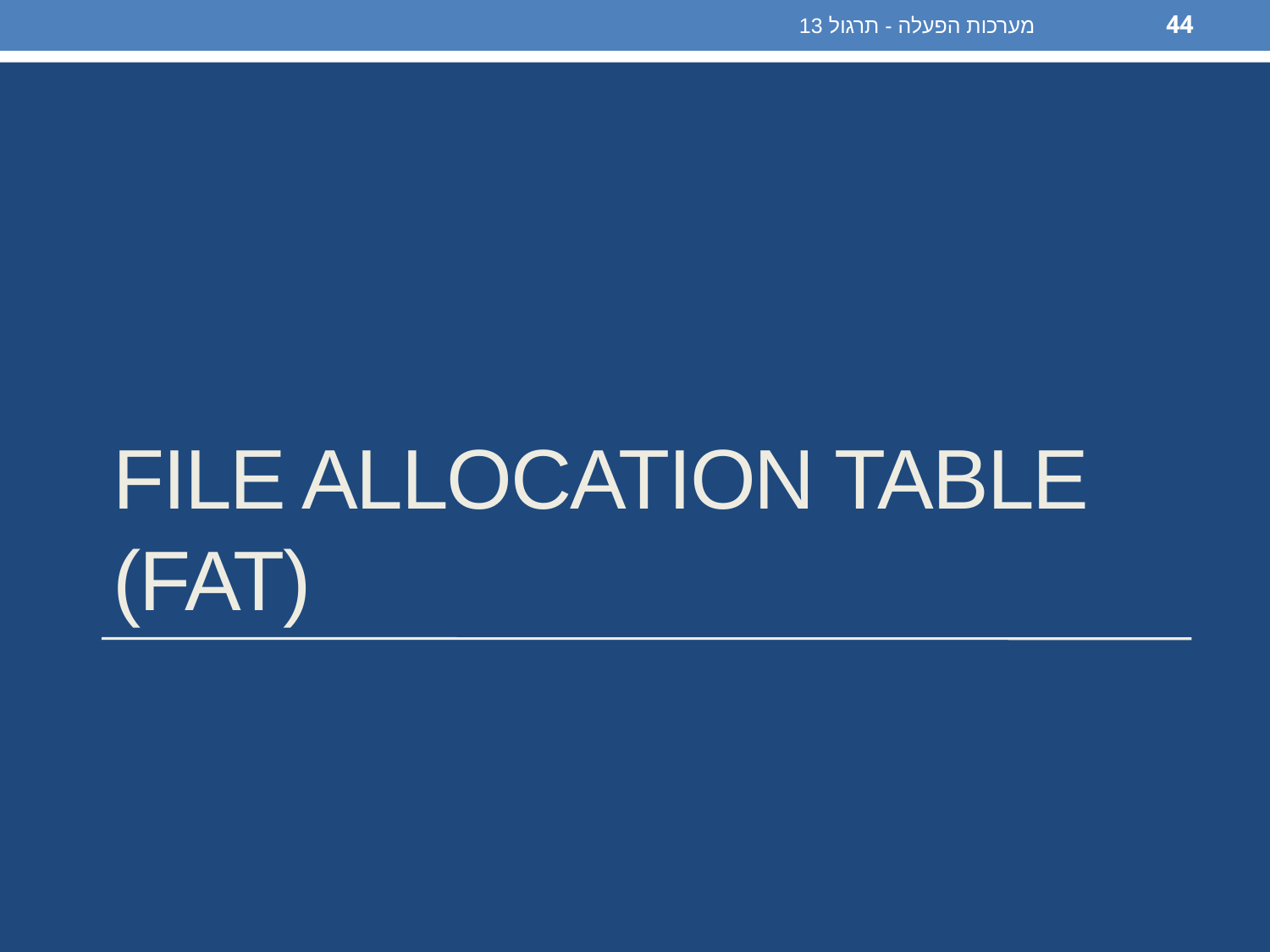

מערכות הפעלה - תרגול 13
44
# File Allocation Table (FAT)